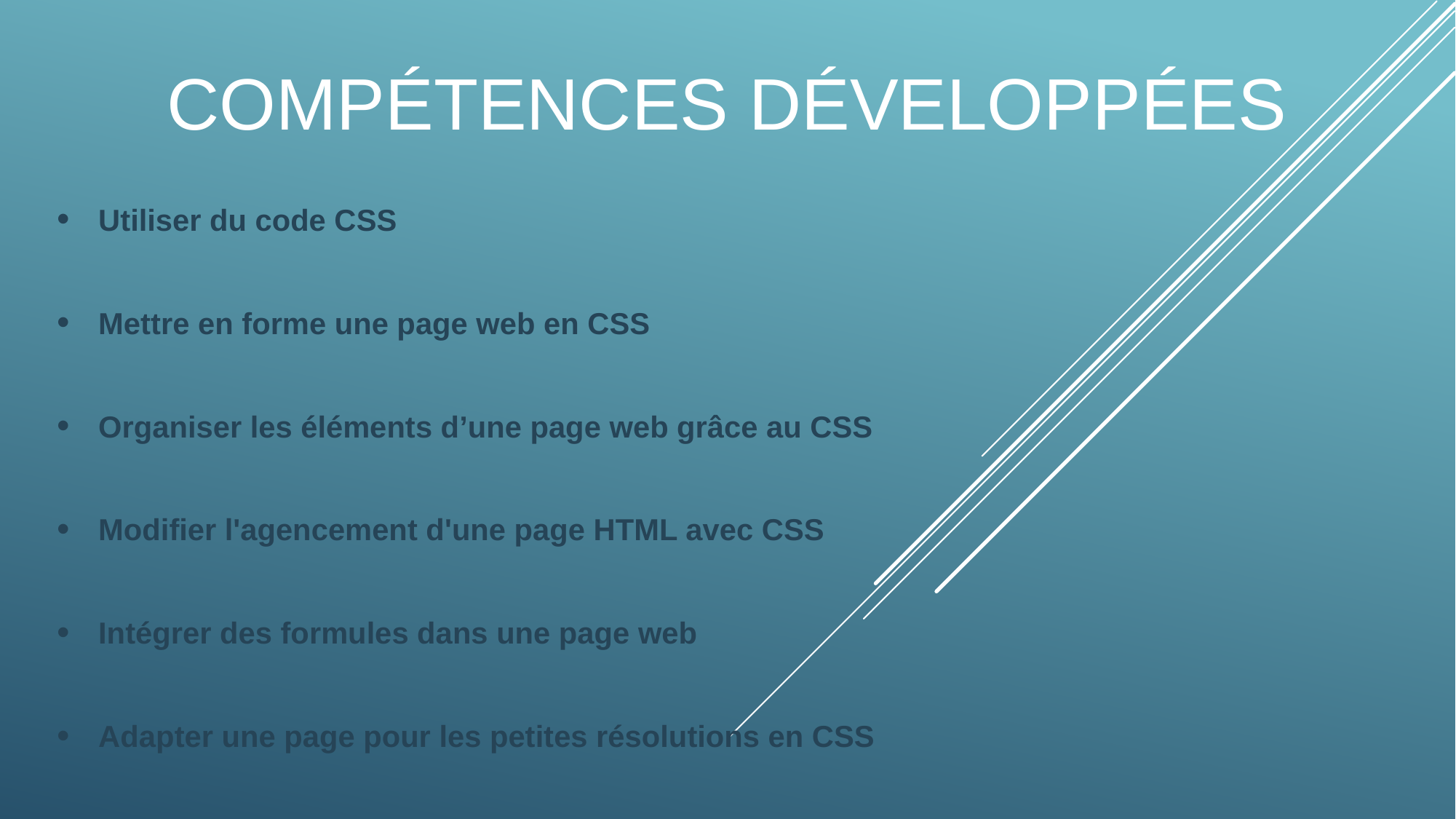

# COMPÉTENCES DÉVELOPPÉES
Utiliser du code CSS

Mettre en forme une page web en CSS

Organiser les éléments d’une page web grâce au CSS

Modifier l'agencement d'une page HTML avec CSS

Intégrer des formules dans une page web

Adapter une page pour les petites résolutions en CSS